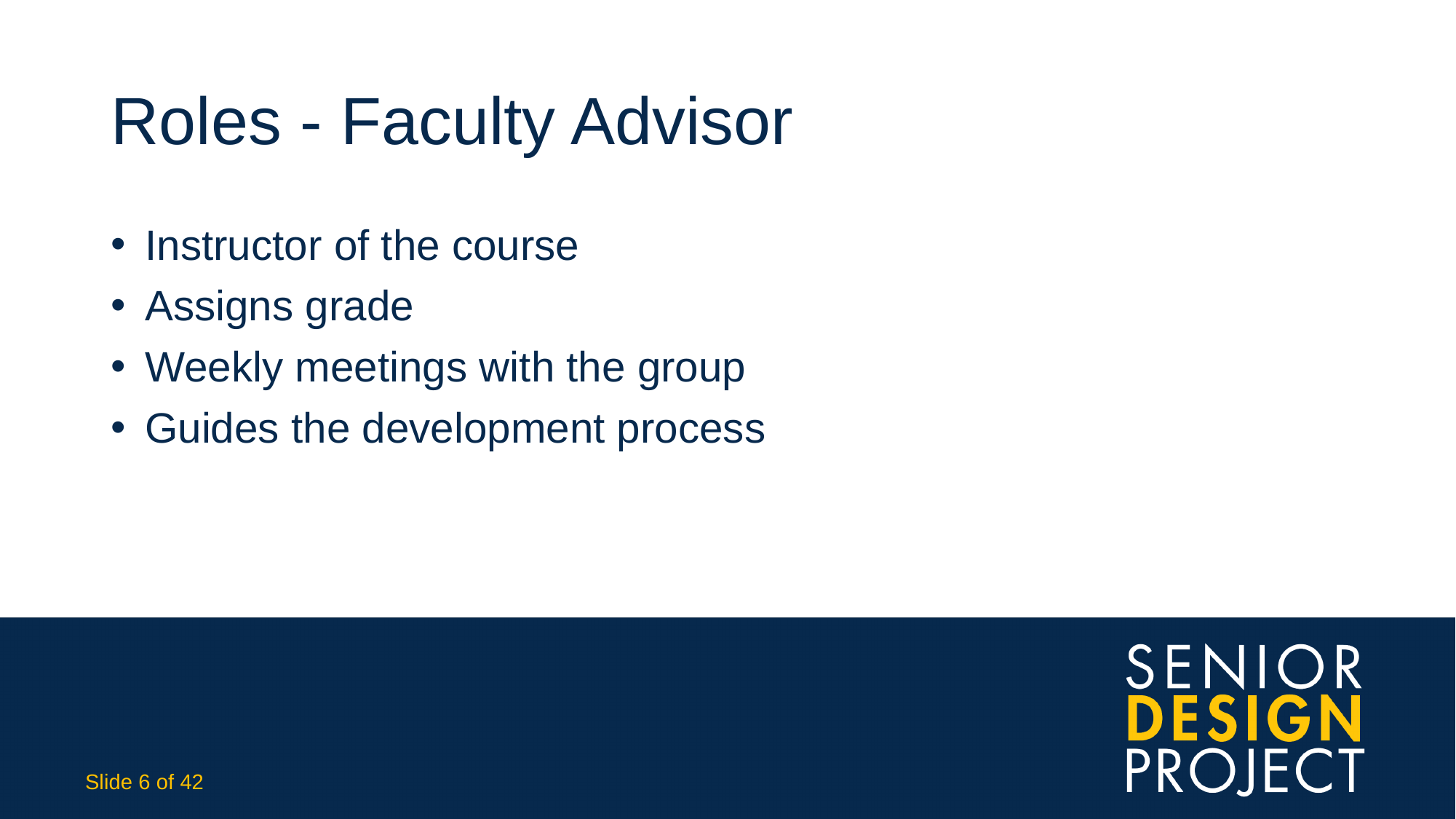

# Roles - Faculty Advisor
Instructor of the course
Assigns grade
Weekly meetings with the group
Guides the development process

Slide 6 of 42